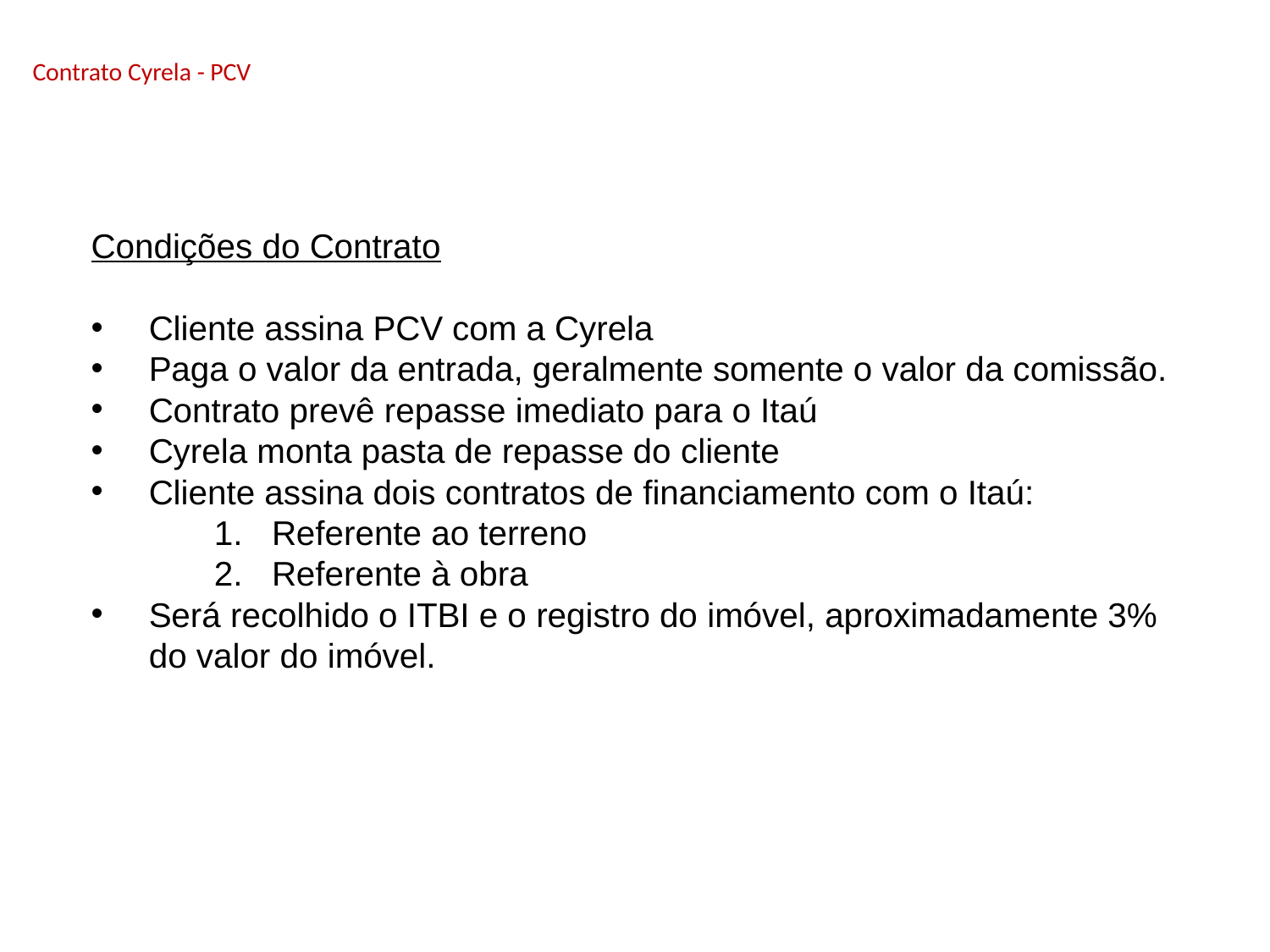

Contrato Cyrela - PCV
Condições do Contrato

Cliente assina PCV com a Cyrela
Paga o valor da entrada, geralmente somente o valor da comissão.
Contrato prevê repasse imediato para o Itaú
Cyrela monta pasta de repasse do cliente
Cliente assina dois contratos de financiamento com o Itaú:
Referente ao terreno
Referente à obra
Será recolhido o ITBI e o registro do imóvel, aproximadamente 3% do valor do imóvel.